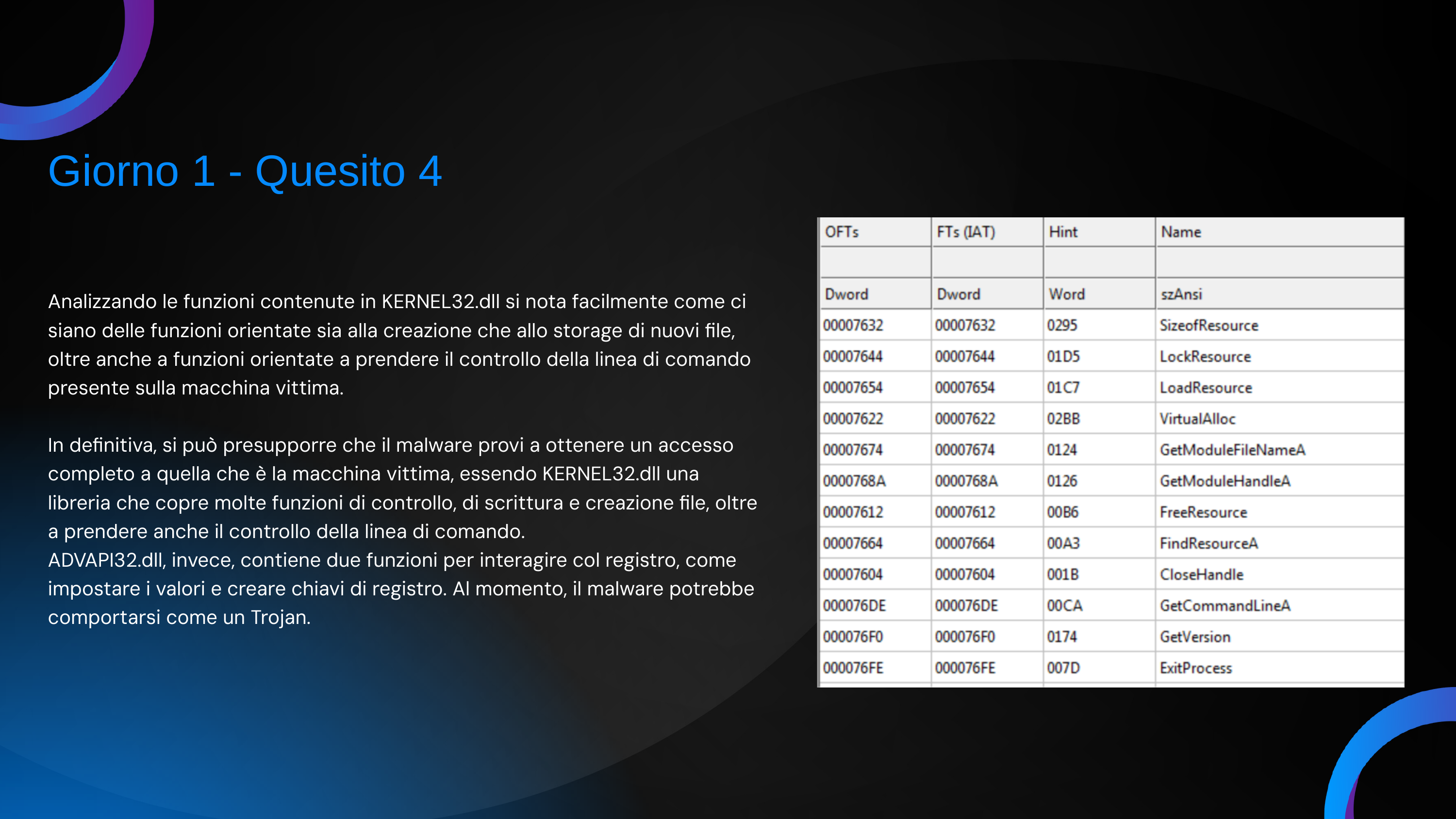

Giorno 1 - Quesito 4

Analizzando le funzioni contenute in KERNEL32.dll si nota facilmente come ci siano delle funzioni orientate sia alla creazione che allo storage di nuovi file, oltre anche a funzioni orientate a prendere il controllo della linea di comando presente sulla macchina vittima.

In definitiva, si può presupporre che il malware provi a ottenere un accesso completo a quella che è la macchina vittima, essendo KERNEL32.dll una libreria che copre molte funzioni di controllo, di scrittura e creazione file, oltre a prendere anche il controllo della linea di comando.
ADVAPI32.dll, invece, contiene due funzioni per interagire col registro, come impostare i valori e creare chiavi di registro. Al momento, il malware potrebbe comportarsi come un Trojan.